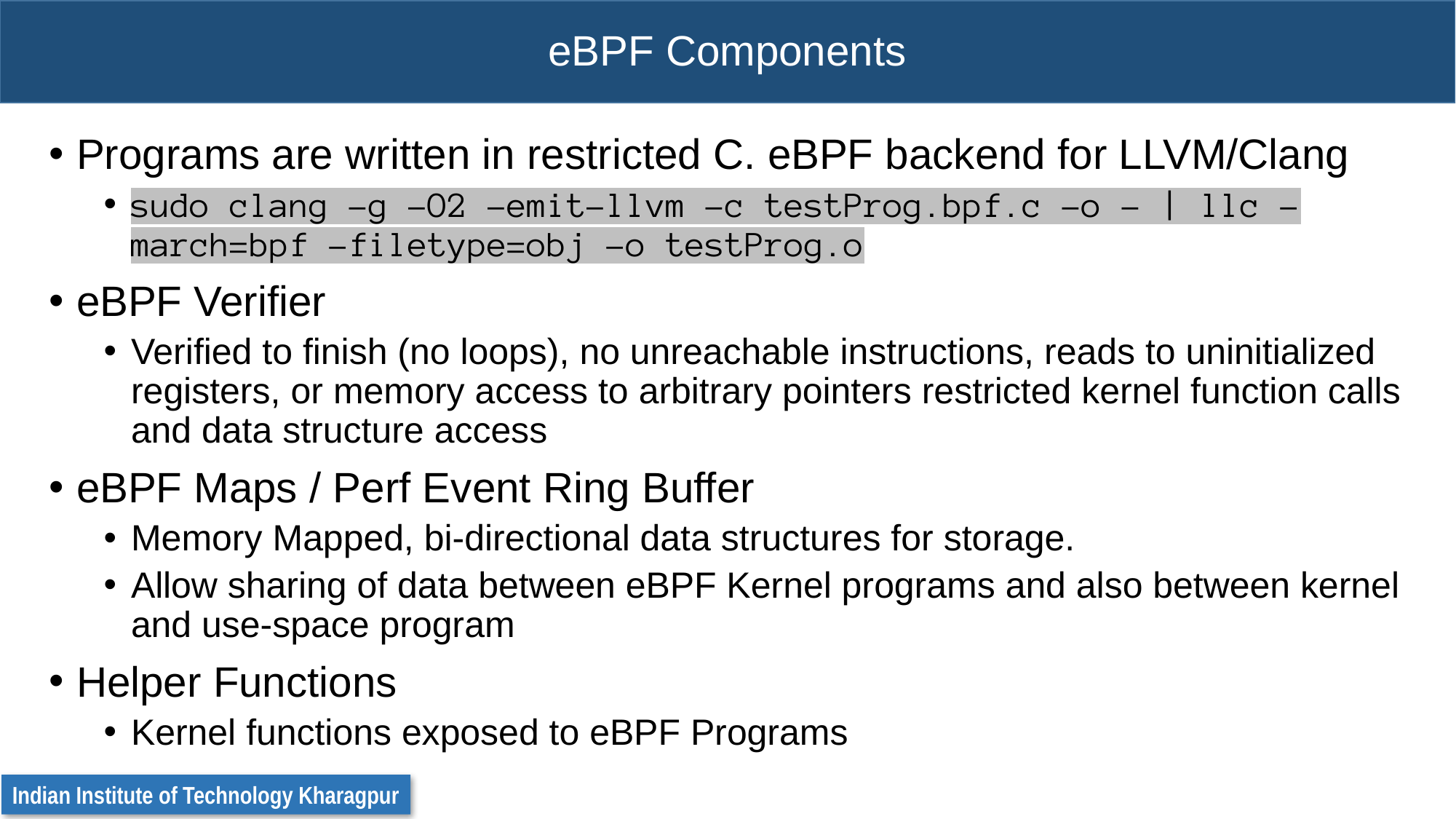

# eBPF Components
Programs are written in restricted C. eBPF backend for LLVM/Clang
sudo clang -g -O2 -emit-llvm -c testProg.bpf.c -o - | llc -march=bpf -filetype=obj -o testProg.o
eBPF Verifier
Verified to finish (no loops), no unreachable instructions, reads to uninitialized registers, or memory access to arbitrary pointers restricted kernel function calls and data structure access
eBPF Maps / Perf Event Ring Buffer
Memory Mapped, bi-directional data structures for storage.
Allow sharing of data between eBPF Kernel programs and also between kernel and use-space program
Helper Functions
Kernel functions exposed to eBPF Programs